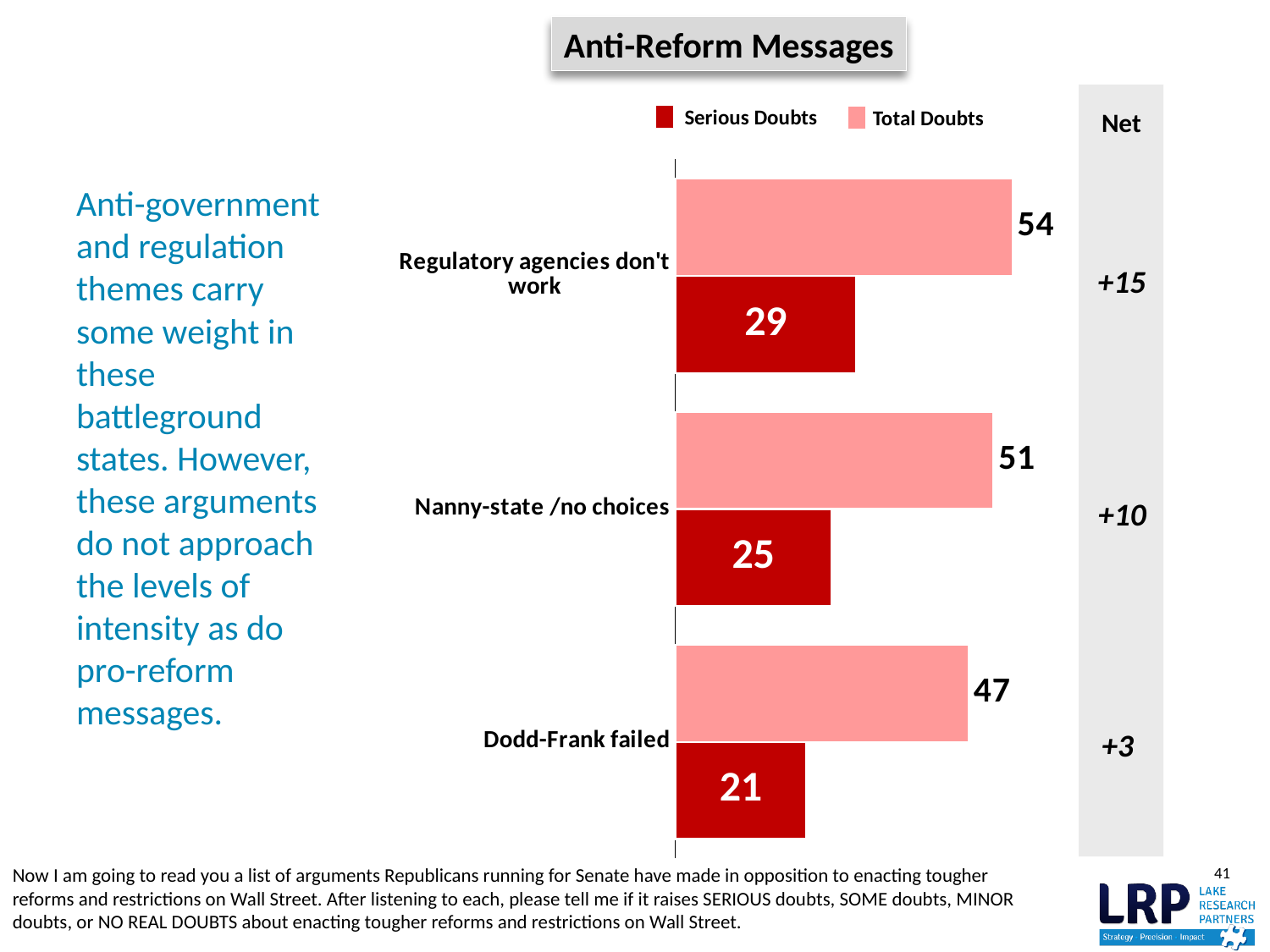

Anti-Reform Messages
# Anti-government and regulation themes carry some weight in these battleground states. However, these arguments do not approach the levels of intensity as do pro-reform messages.

Serious Doubts
Total Doubts
Net

### Chart

| Category |  |  |
|---|---|---|
| Regulatory agencies don't work | 54.0 | 29.0 |
| Nanny-state /no choices | 51.0 | 25.0 |
| Dodd-Frank failed | 47.0 | 21.0 |
+15
+10
+3
41
Now I am going to read you a list of arguments Republicans running for Senate have made in opposition to enacting tougher reforms and restrictions on Wall Street. After listening to each, please tell me if it raises SERIOUS doubts, SOME doubts, MINOR doubts, or NO REAL DOUBTS about enacting tougher reforms and restrictions on Wall Street.